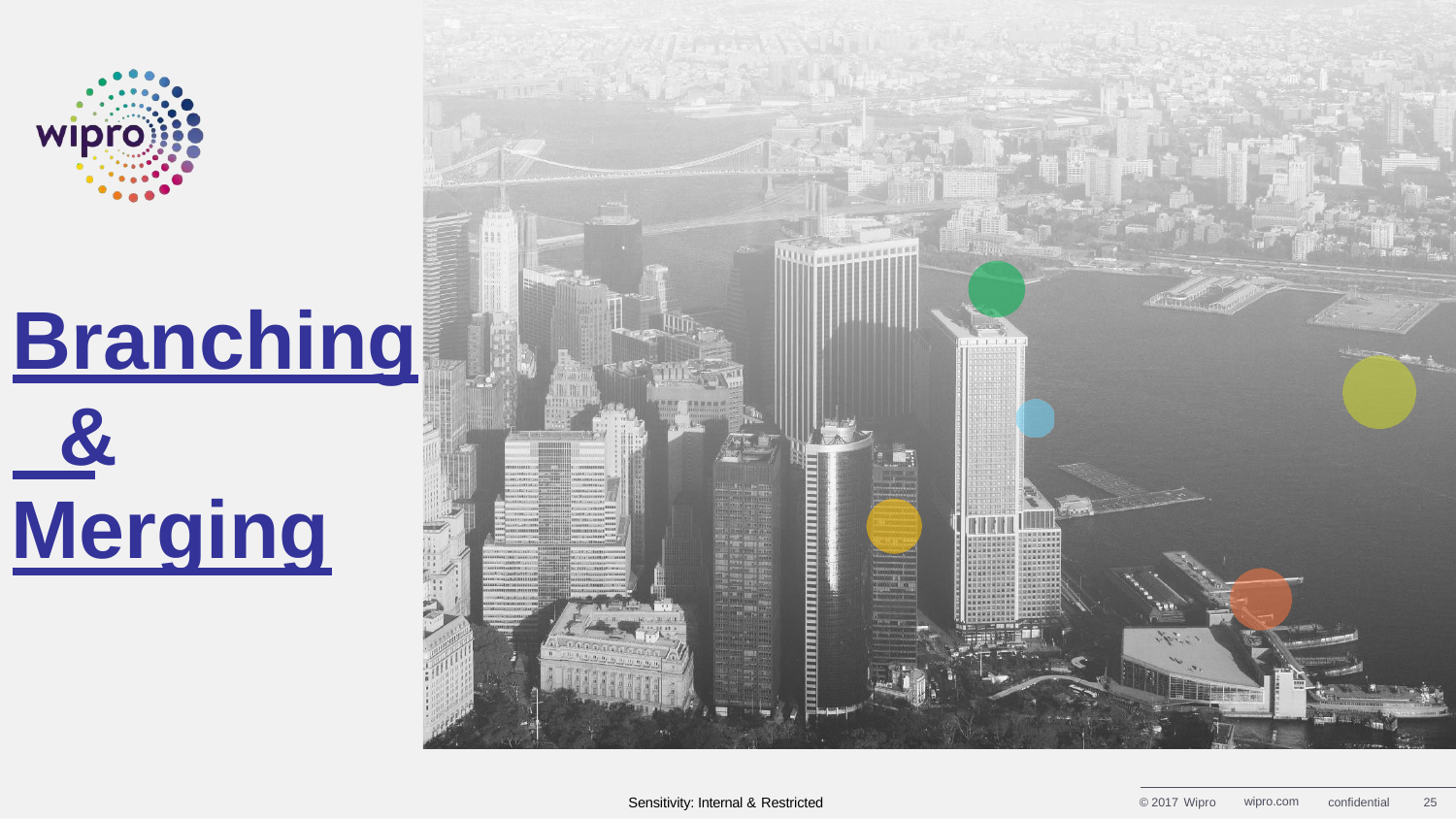

Branching  &
Merging

© 2017 Wipro
wipro.com
confidential
25
Sensitivity: Internal & Restricted